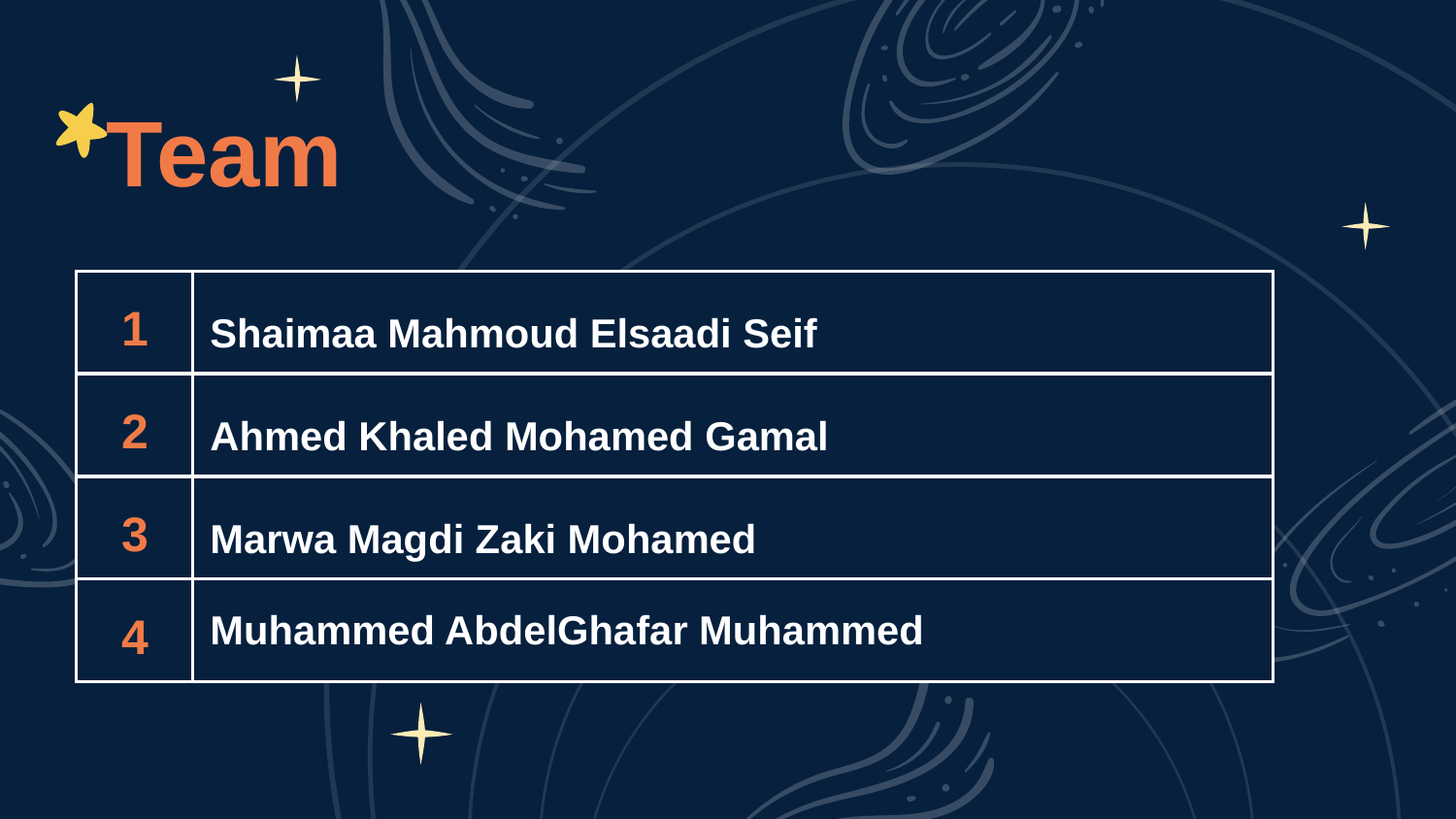

Team

| 1 | Shaimaa Mahmoud Elsaadi Seif |
| --- | --- |
| 2 | Ahmed Khaled Mohamed Gamal |
| 3 | Marwa Magdi Zaki Mohamed |
| 4 | Muhammed AbdelGhafar Muhammed |